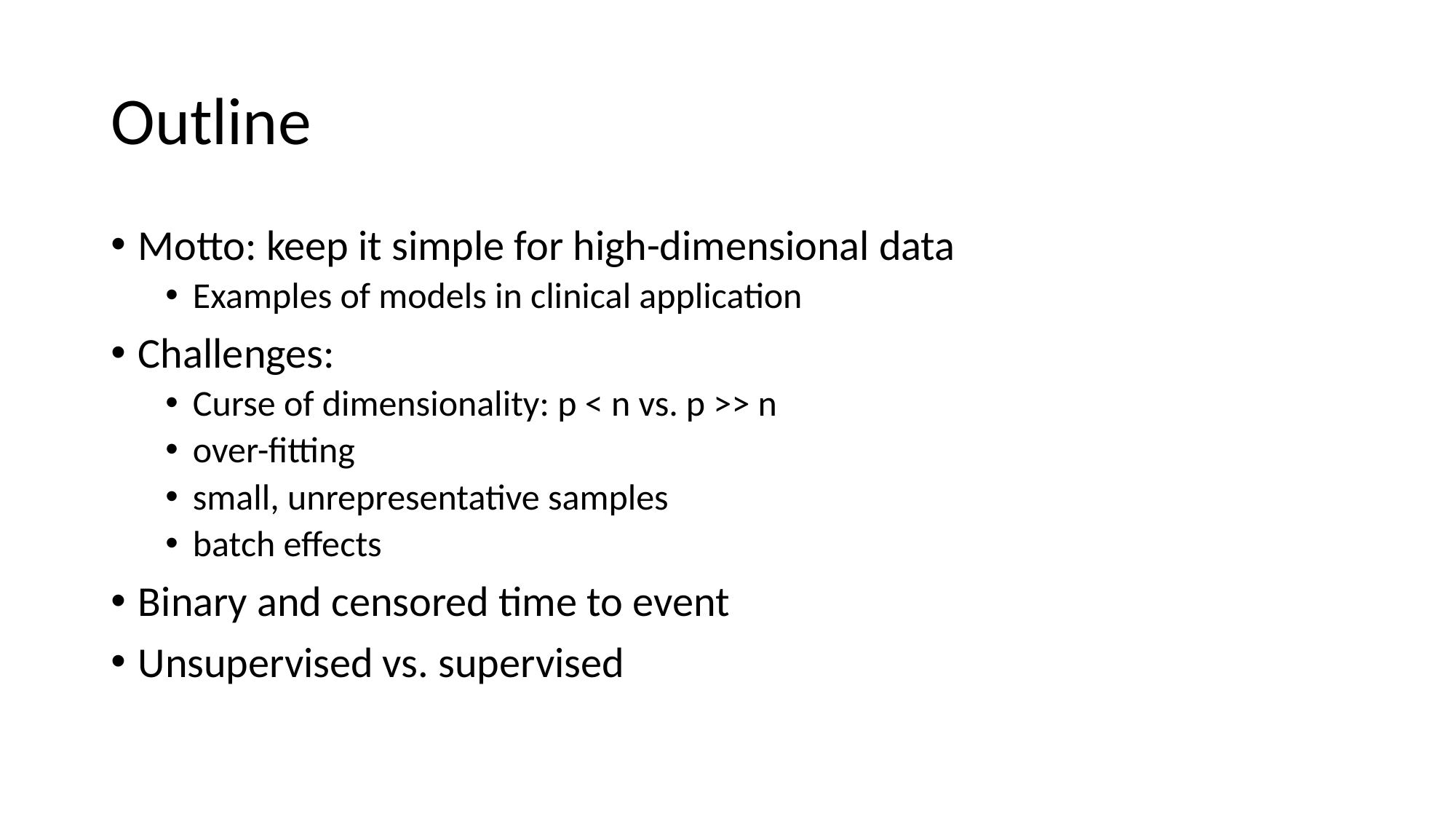

# Outline
Motto: keep it simple for high-dimensional data
Examples of models in clinical application
Challenges:
Curse of dimensionality: p < n vs. p >> n
over-fitting
small, unrepresentative samples
batch effects
Binary and censored time to event
Unsupervised vs. supervised